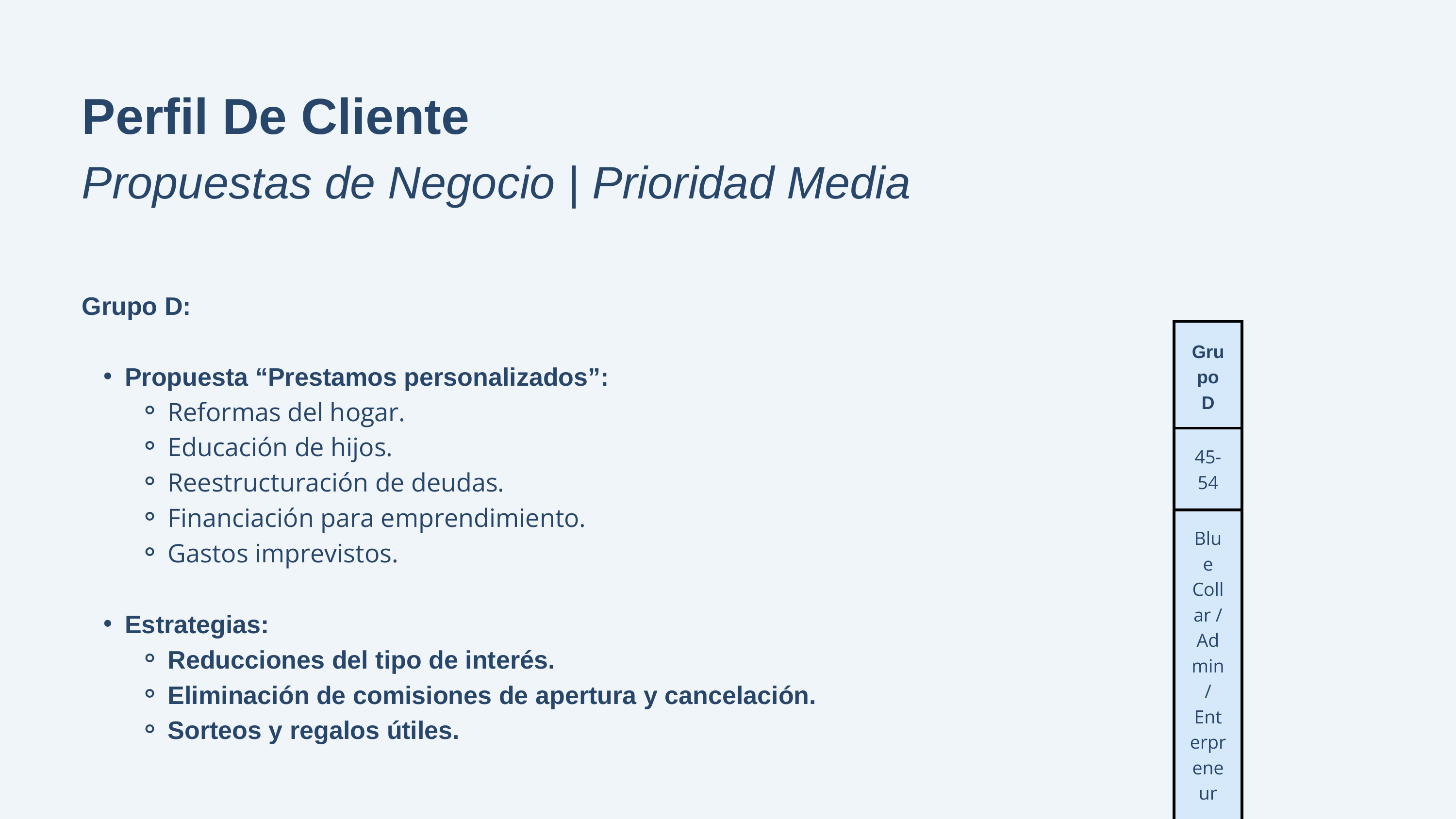

Perfil De Cliente
Propuestas de Negocio | Prioridad Media
Grupo D:

Propuesta “Prestamos personalizados”:
Reformas del hogar.
Educación de hijos.
Reestructuración de deudas.
Financiación para emprendimiento.
Gastos imprevistos.

Estrategias:
Reducciones del tipo de interés.
Eliminación de comisiones de apertura y cancelación.
Sorteos y regalos útiles.
| Grupo D |
| --- |
| 45-54 |
| Blue Collar / Admin / Enterpreneur |
| Married/Divorced |
| Loan |